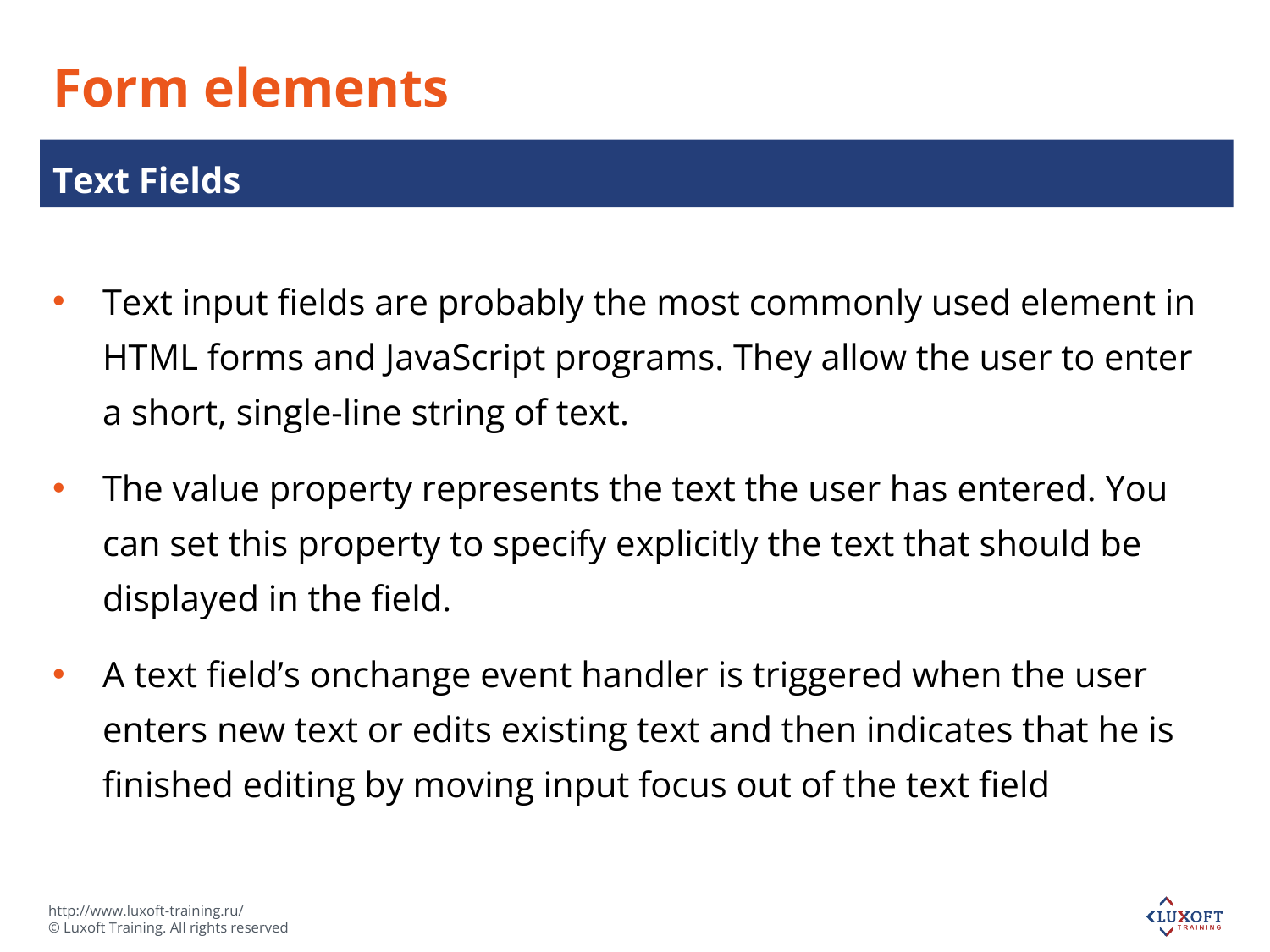

# Form elements
Text Fields

Text input fields are probably the most commonly used element in HTML forms and JavaScript programs. They allow the user to enter a short, single-line string of text.
The value property represents the text the user has entered. You can set this property to specify explicitly the text that should be displayed in the field.
A text field’s onchange event handler is triggered when the user enters new text or edits existing text and then indicates that he is finished editing by moving input focus out of the text field